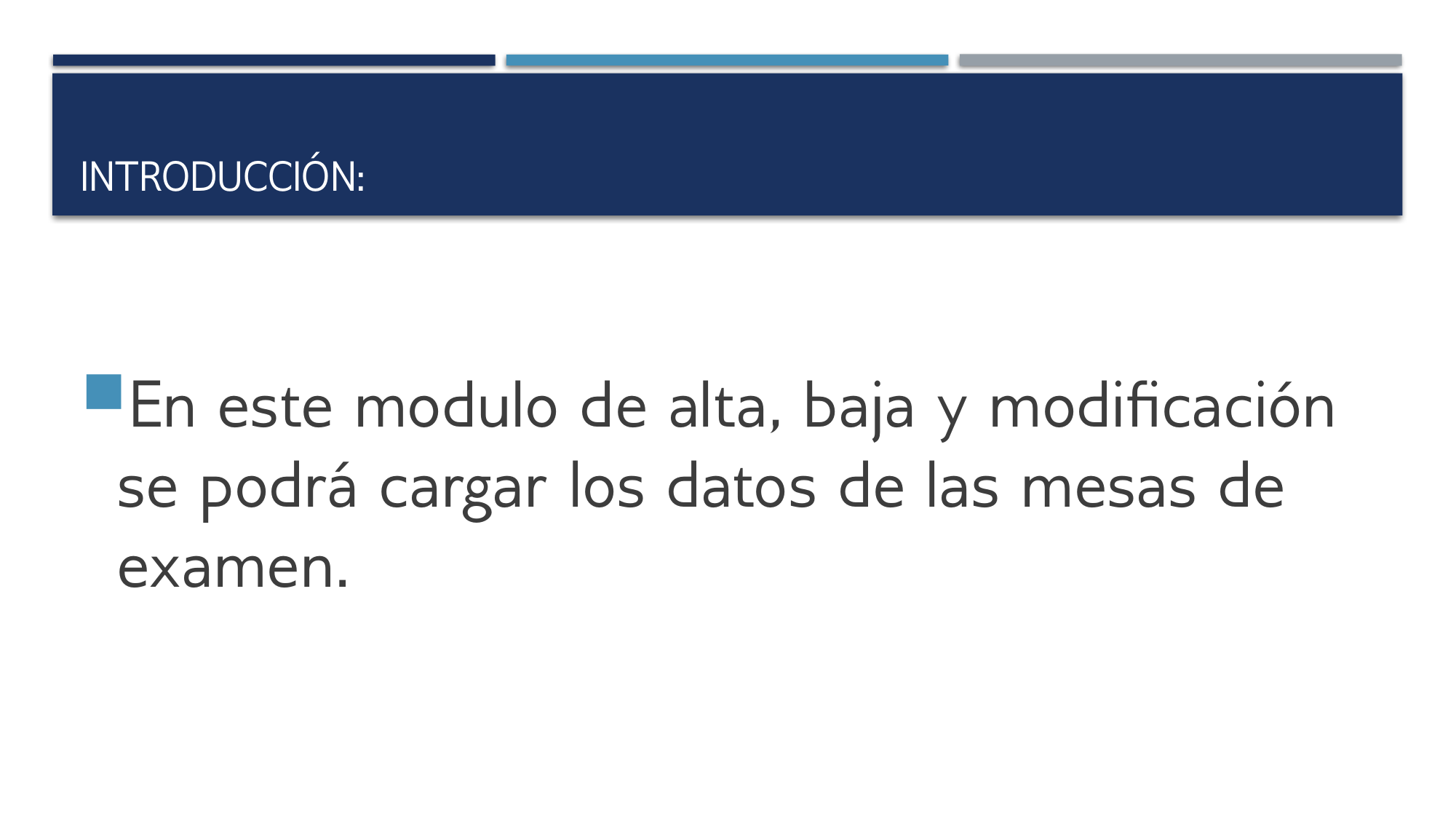

# Introducción:
En este modulo de alta, baja y modificación se podrá cargar los datos de las mesas de examen.